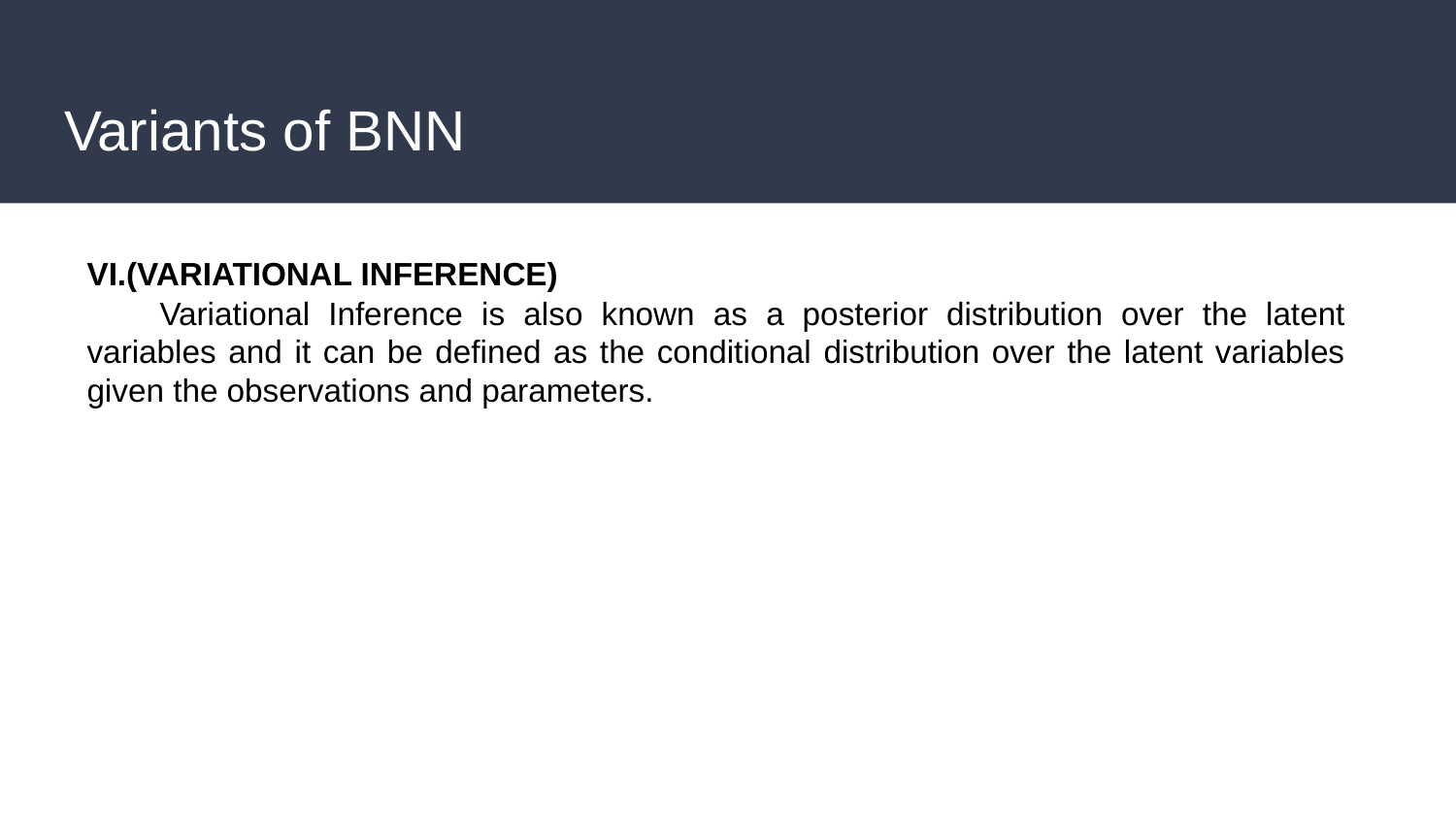

# Variants of BNN
VI.(VARIATIONAL INFERENCE)
Variational Inference is also known as a posterior distribution over the latent variables and it can be defined as the conditional distribution over the latent variables given the observations and parameters.